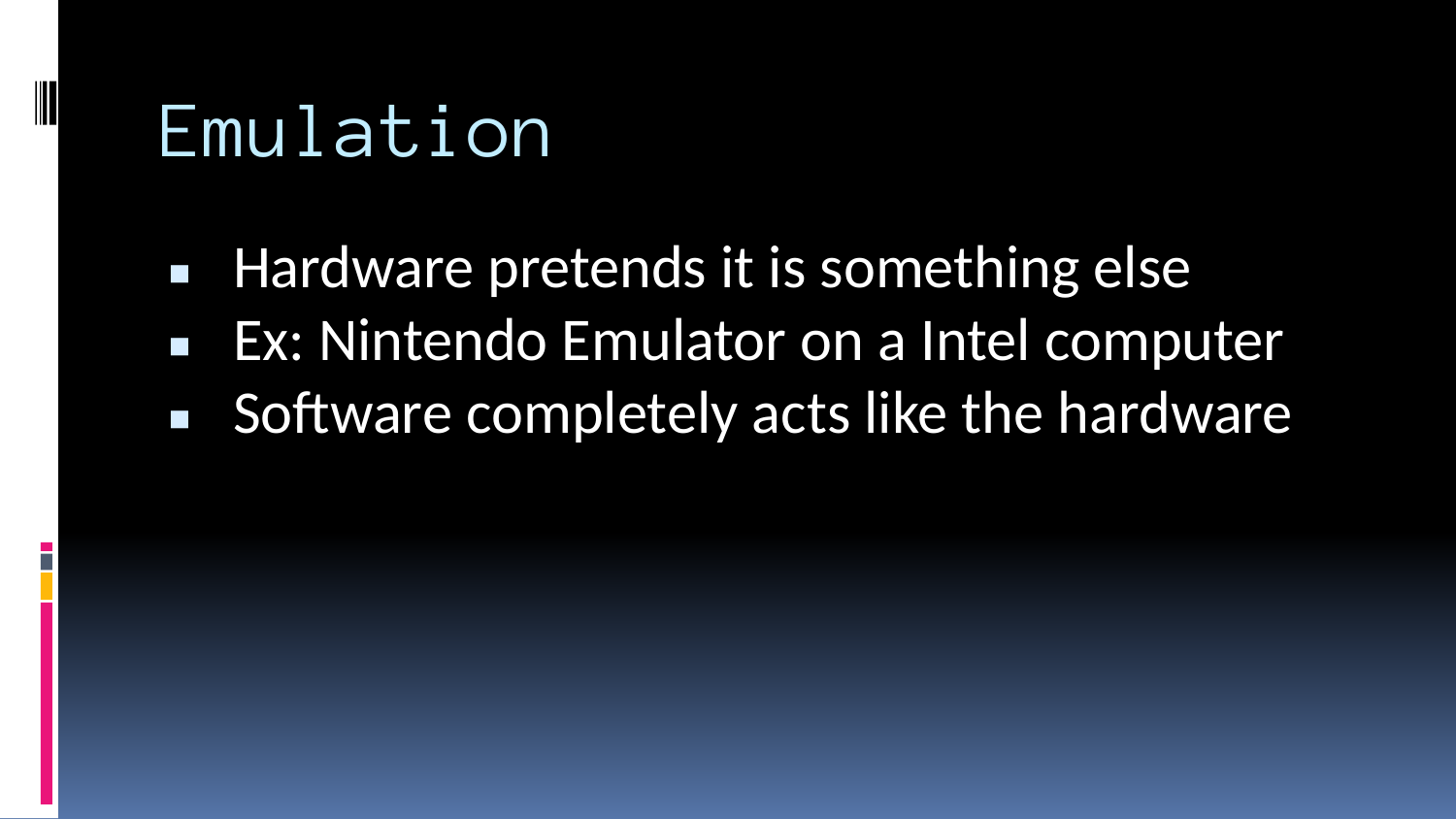

# Emulation
Hardware pretends it is something else
Ex: Nintendo Emulator on a Intel computer
Software completely acts like the hardware